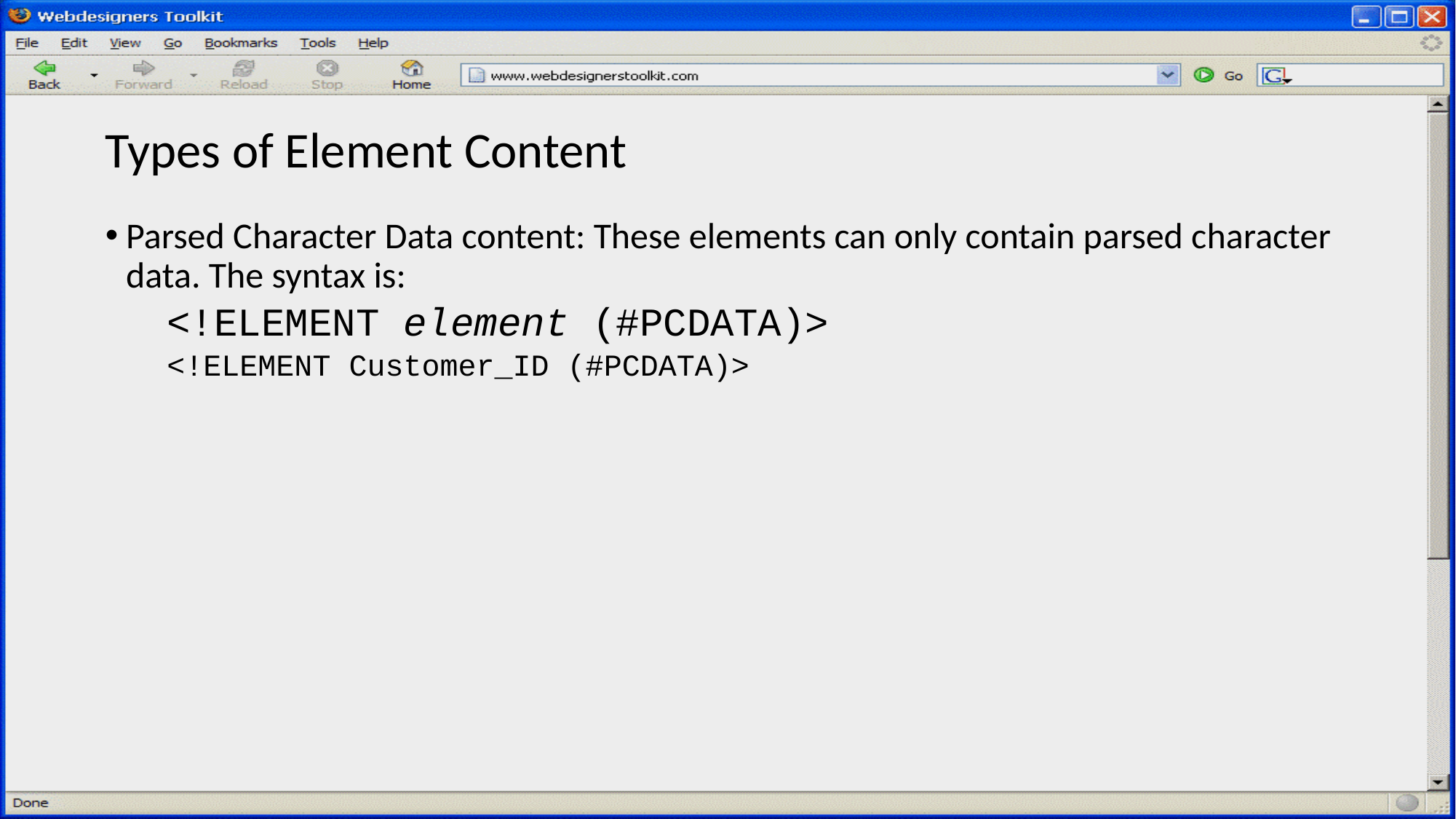

# Types of Element Content
Parsed Character Data content: These elements can only contain parsed character data. The syntax is:
	<!ELEMENT element (#PCDATA)>
	<!ELEMENT Customer_ID (#PCDATA)>